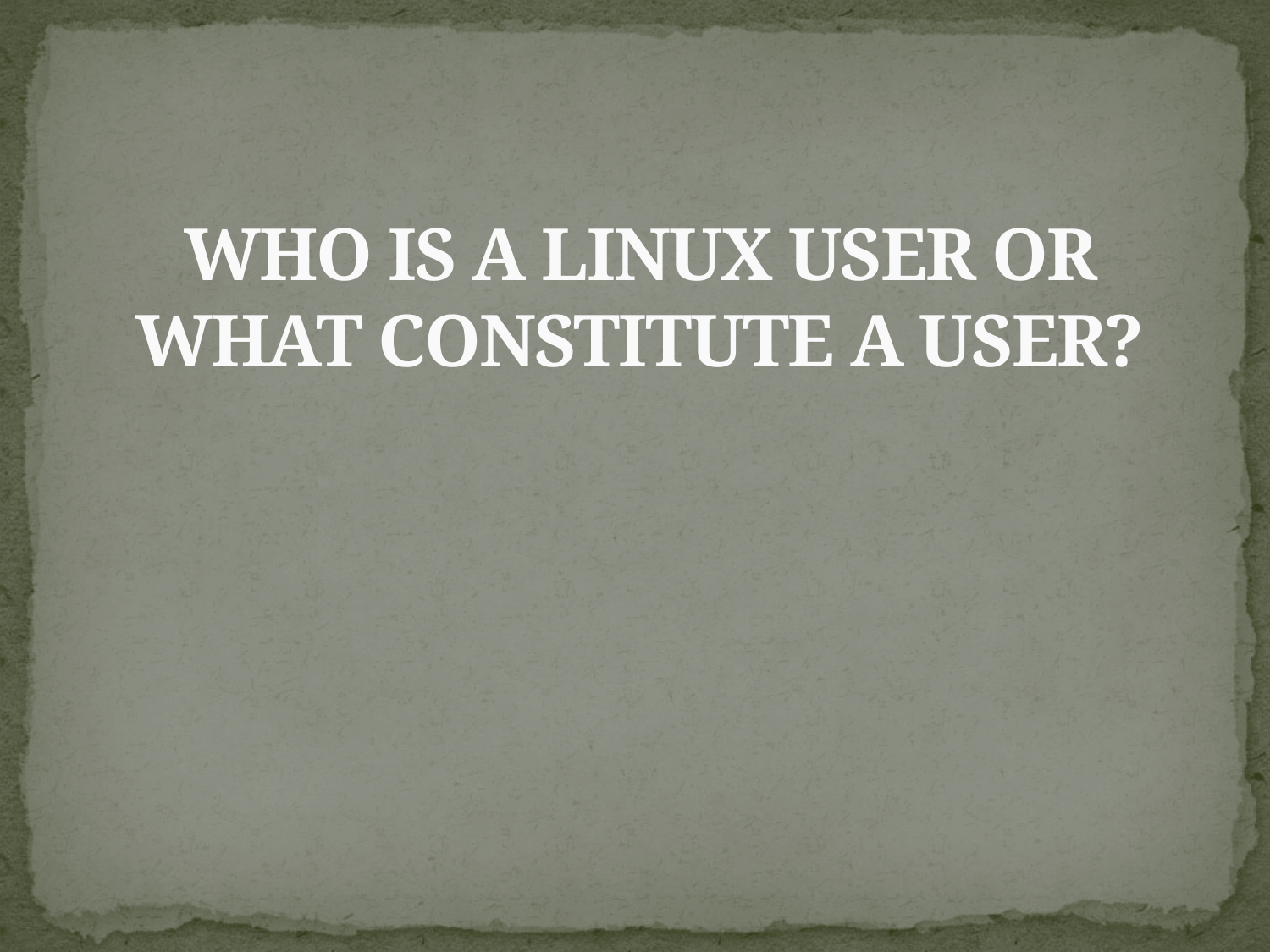

# WHO IS A LINUX USER OR WHAT CONSTITUTE A USER?